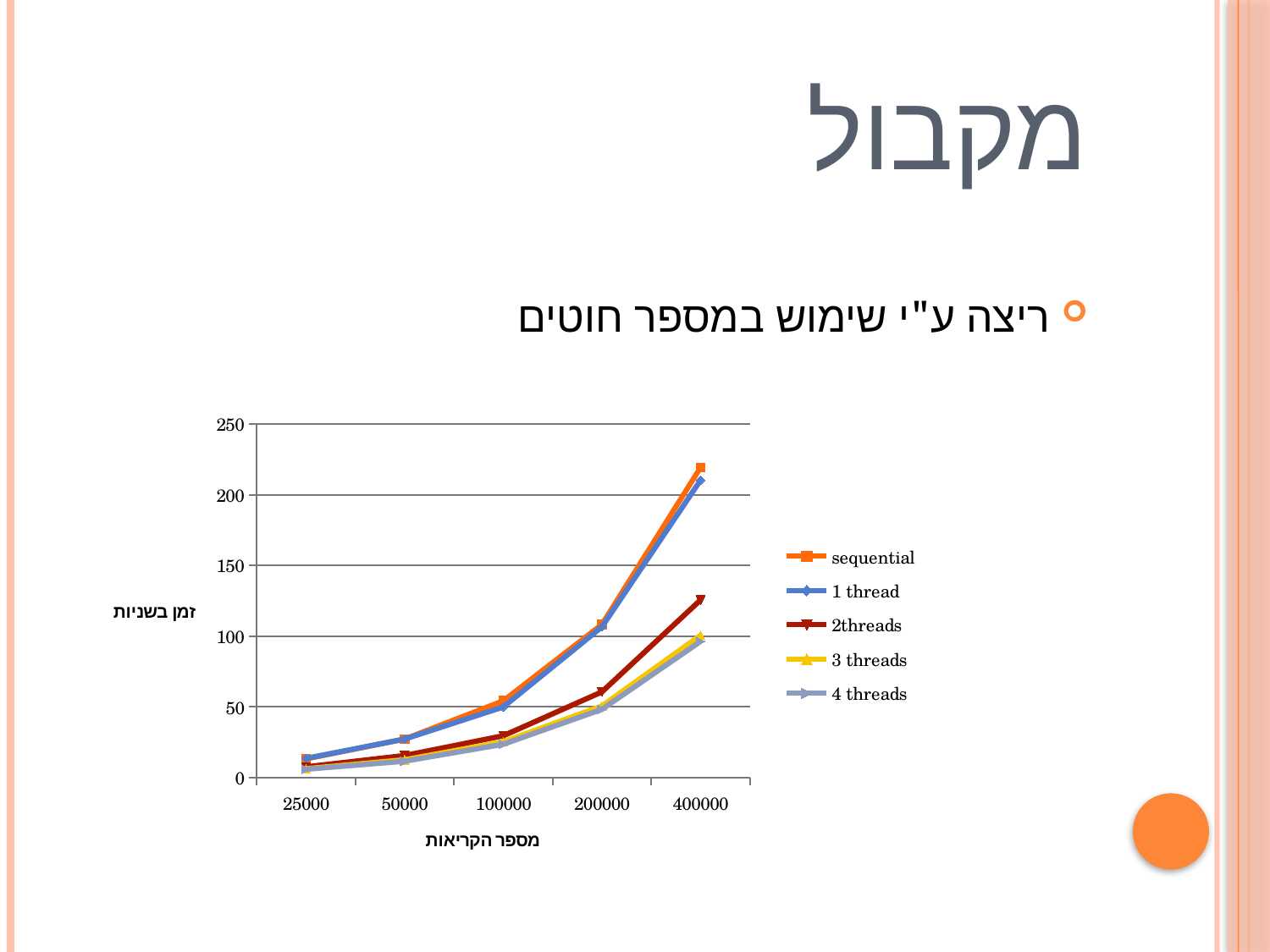

# מקבול

ריצה ע"י שימוש במספר חוטים

### Chart

| Category | sequential | 1 thread | 2threads | 3 threads | 4 threads |
|---|---|---|---|---|---|
| 25000 | 13.3333333333333 | 13.6666666666666 | 7.66666666666666 | 6.33333333333333 | 6.0 |
| 50000 | 27.3333333333333 | 27.3333333333333 | 15.6666666666666 | 12.6666666666666 | 11.6666666666666 |
| 100000 | 54.3333333333333 | 50.0 | 29.6666666666666 | 25.3333333333333 | 23.6666666666666 |
| 200000 | 108.333333333333 | 106.666666666666 | 60.6666666666666 | 50.6666666666666 | 48.3333333333333 |
| 400000 | 219.333333333333 | 210.333333333333 | 125.666666666666 | 100.666666666666 | 96.3333333333333 |